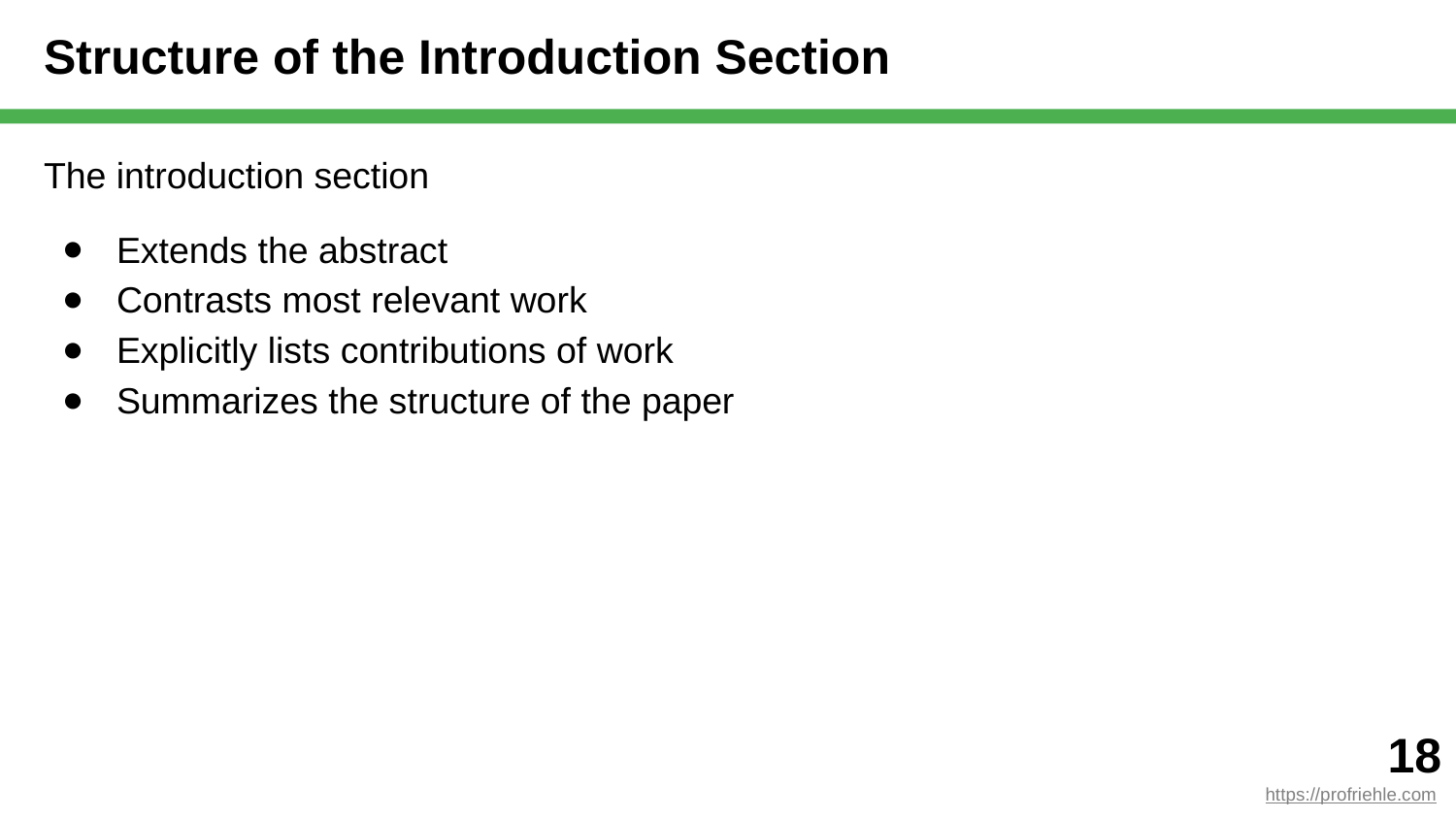

# Structure of the Introduction Section
The introduction section
Extends the abstract
Contrasts most relevant work
Explicitly lists contributions of work
Summarizes the structure of the paper
18
https://profriehle.com